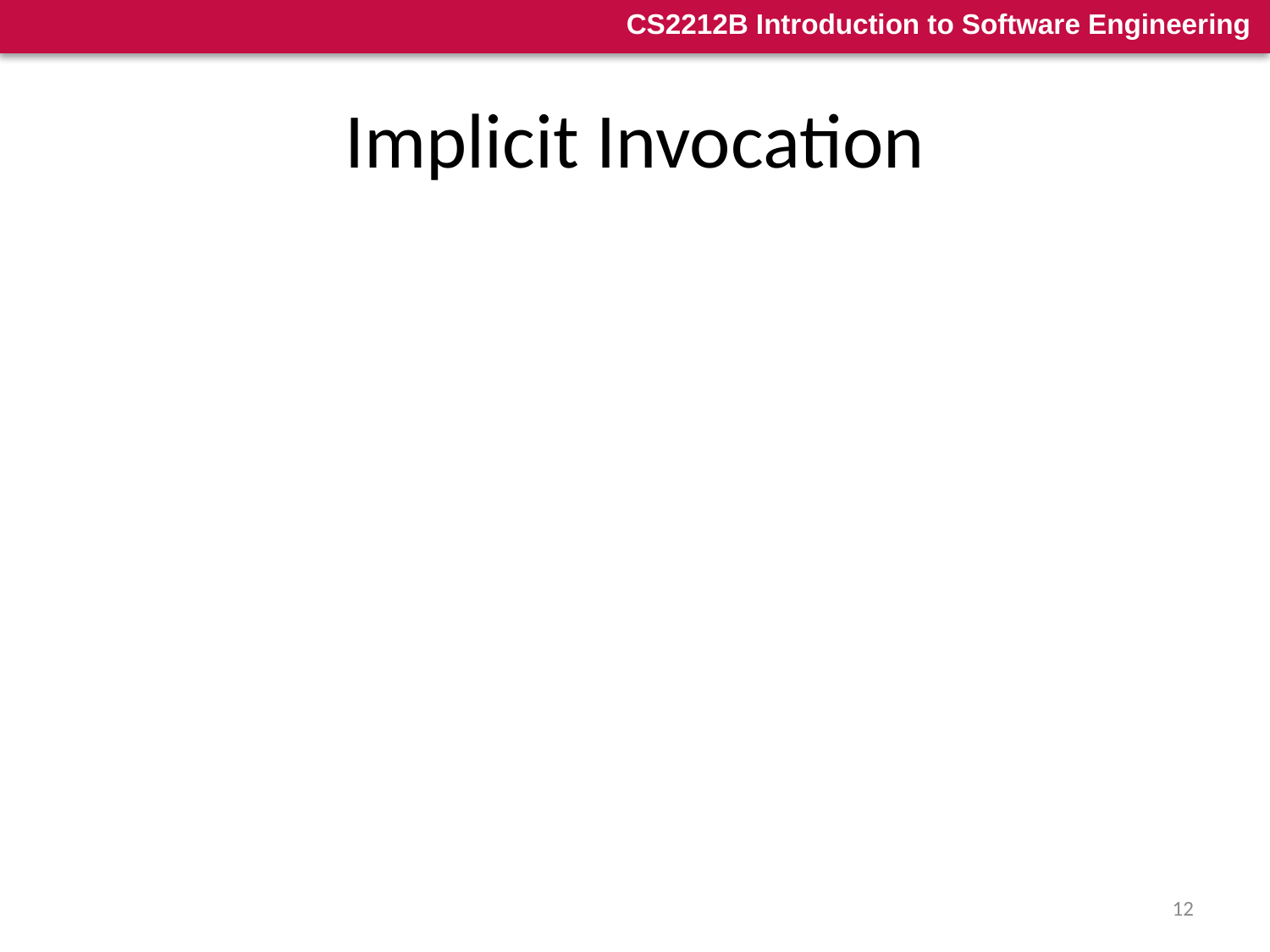

# Implicit Invocation
Components
Modules whose interfaces provide a collection of procedures/methods and a set of events that it may announce

Connectors
Bindings between event announcements and procedure/method calls
Traditional procedure/method calls (to bypass implicit invocation)
12